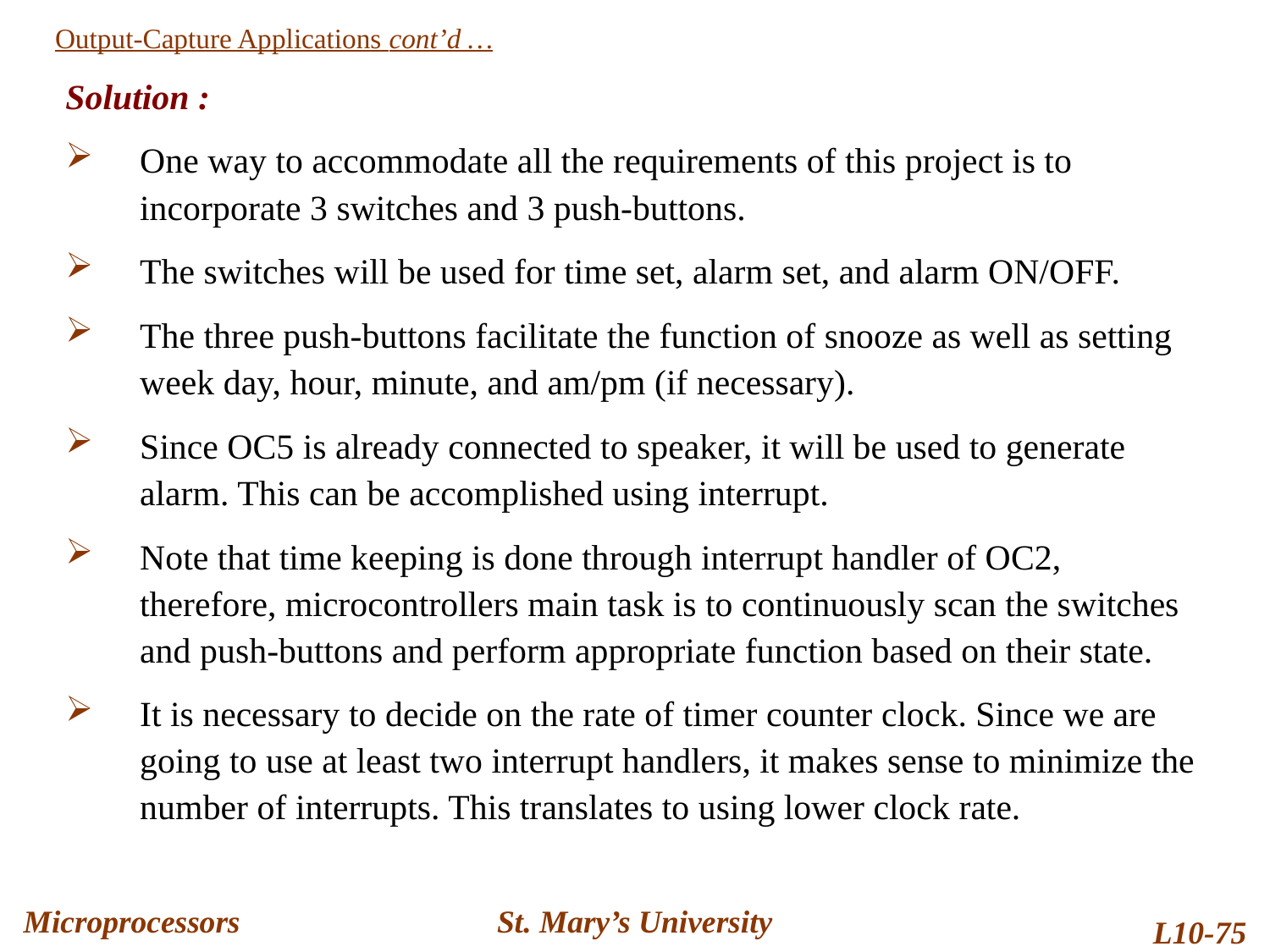

Output-Capture Applications cont’d …
Solution :
One way to accommodate all the requirements of this project is to incorporate 3 switches and 3 push-buttons.
The switches will be used for time set, alarm set, and alarm ON/OFF.
The three push-buttons facilitate the function of snooze as well as setting week day, hour, minute, and am/pm (if necessary).
Since OC5 is already connected to speaker, it will be used to generate alarm. This can be accomplished using interrupt.
Note that time keeping is done through interrupt handler of OC2, therefore, microcontrollers main task is to continuously scan the switches and push-buttons and perform appropriate function based on their state.
It is necessary to decide on the rate of timer counter clock. Since we are going to use at least two interrupt handlers, it makes sense to minimize the number of interrupts. This translates to using lower clock rate.
Microprocessors
St. Mary’s University
L10-75